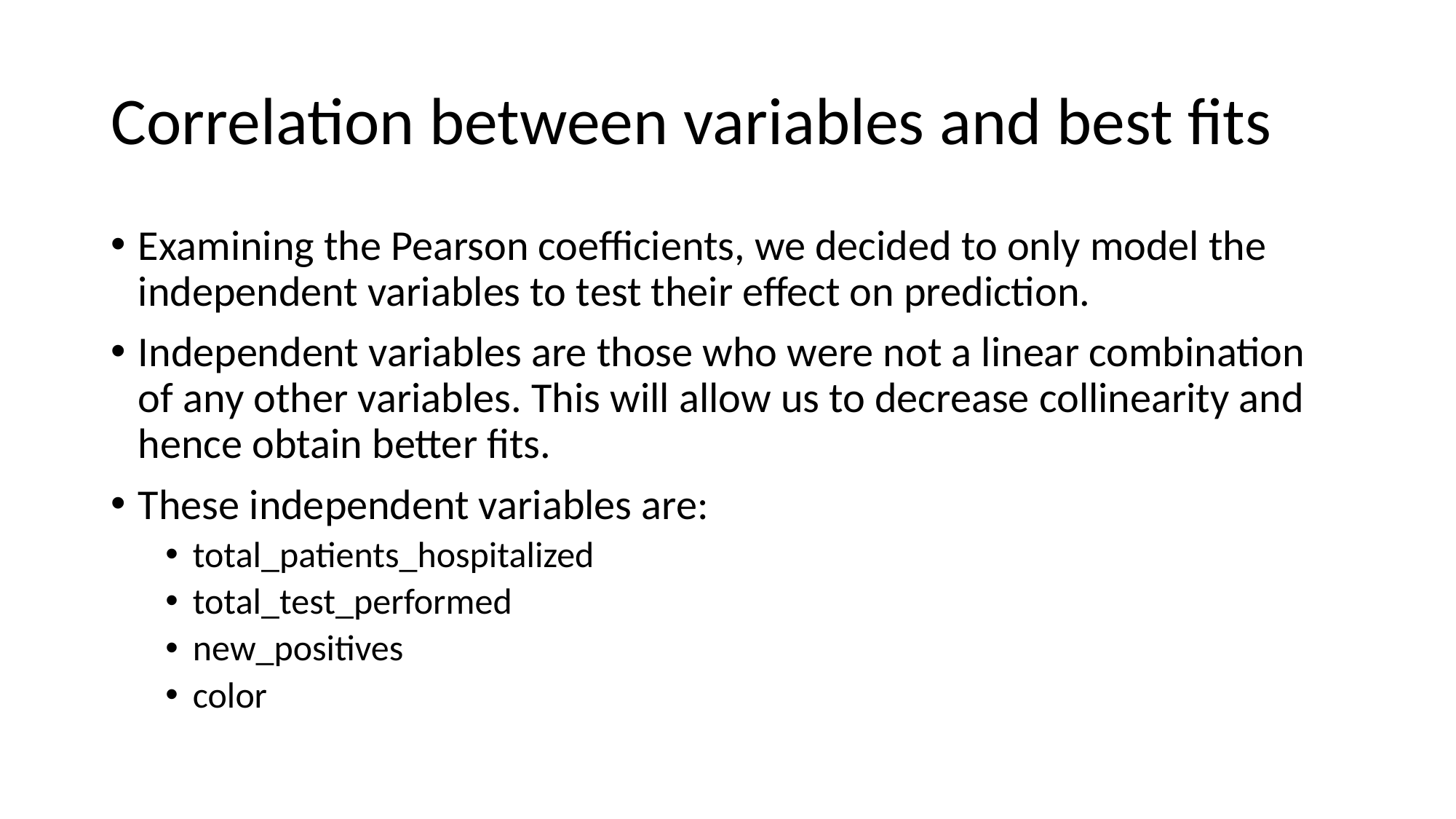

# Correlation between variables and best fits
Examining the Pearson coefficients, we decided to only model the independent variables to test their effect on prediction.
Independent variables are those who were not a linear combination of any other variables. This will allow us to decrease collinearity and hence obtain better fits.
These independent variables are:
total_patients_hospitalized
total_test_performed
new_positives
color